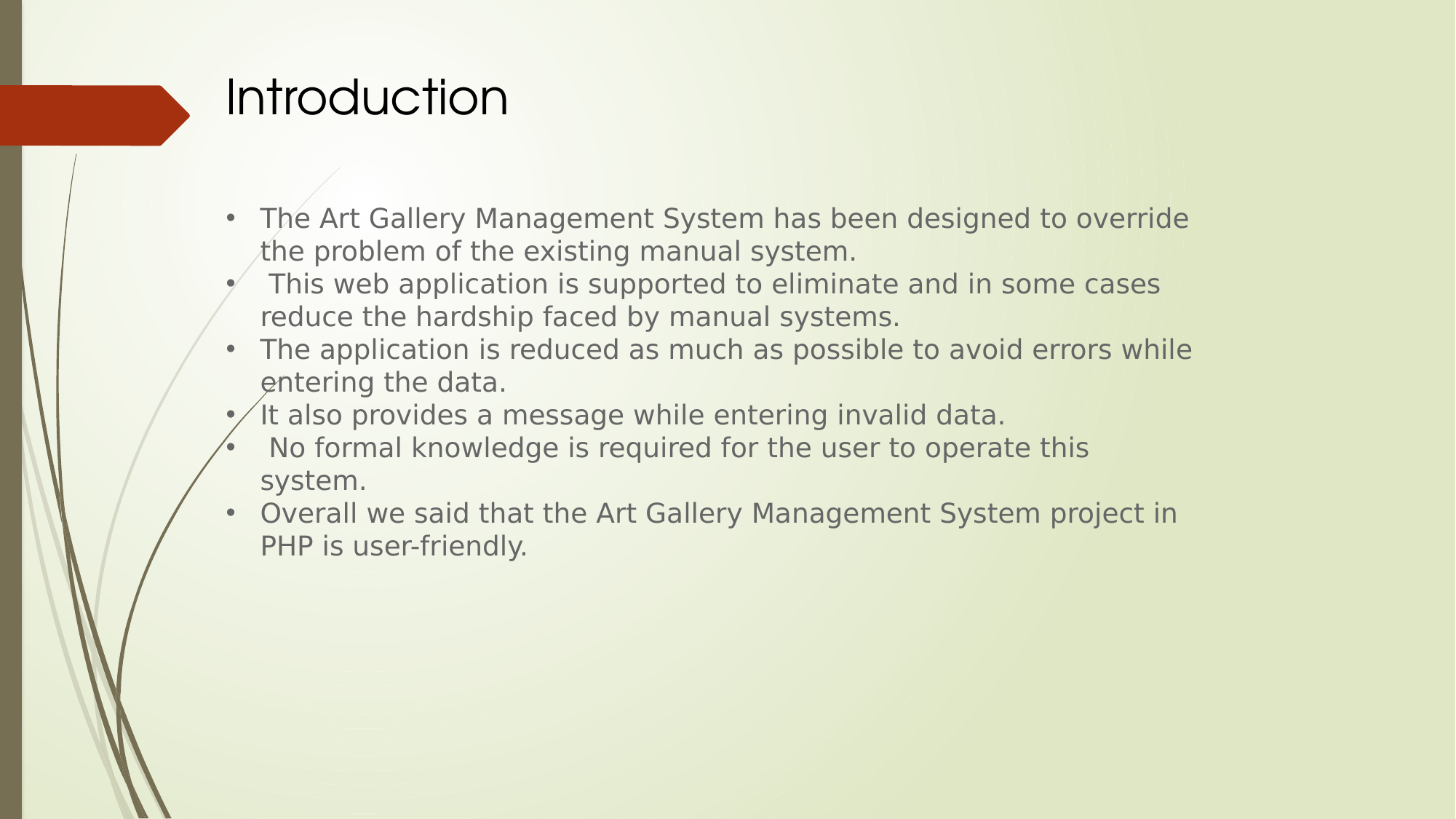

Introduction
The Art Gallery Management System has been designed to override the problem of the existing manual system.
 This web application is supported to eliminate and in some cases reduce the hardship faced by manual systems.
The application is reduced as much as possible to avoid errors while entering the data.
It also provides a message while entering invalid data.
 No formal knowledge is required for the user to operate this system.
Overall we said that the Art Gallery Management System project in PHP is user-friendly.